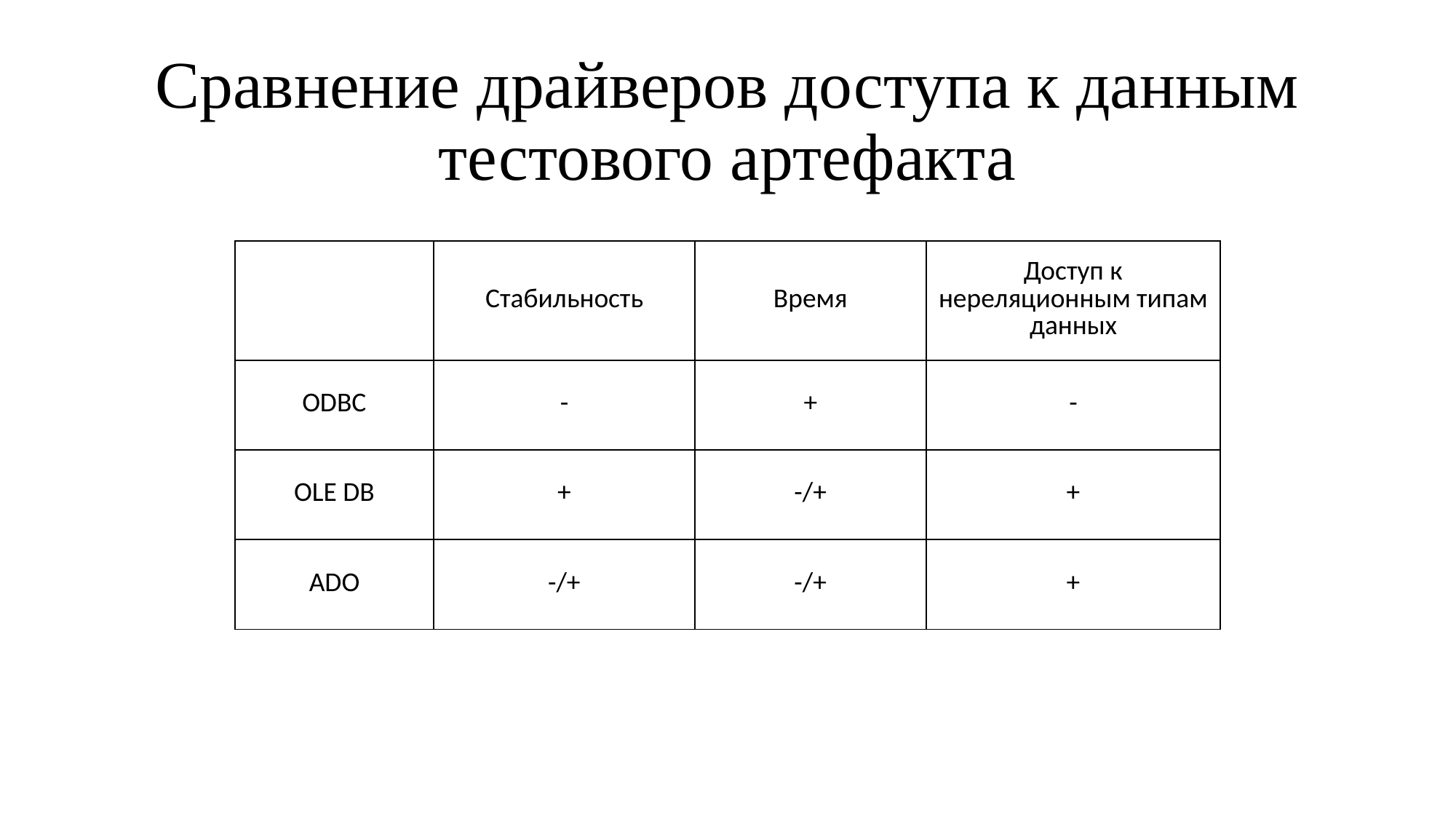

# Сравнение драйверов доступа к данным тестового артефакта
|  | Стабильность | Время | Доступ к нереляционным типам данных |
| --- | --- | --- | --- |
| ODBC | - | + | - |
| OLE DB | + | -/+ | + |
| ADO | -/+ | -/+ | + |